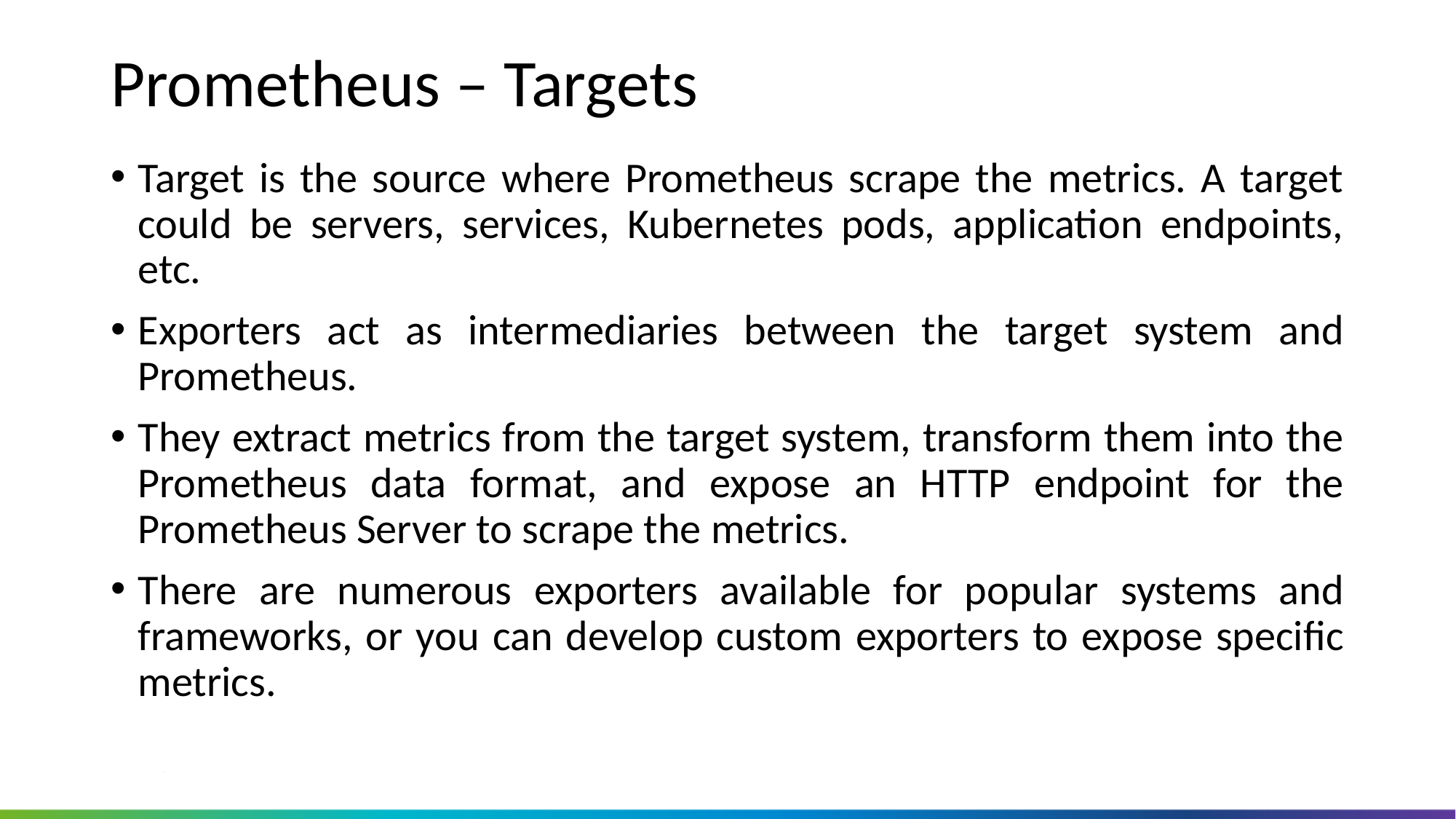

Prometheus – Targets
Target is the source where Prometheus scrape the metrics. A target could be servers, services, Kubernetes pods, application endpoints, etc.
Exporters act as intermediaries between the target system and Prometheus.
They extract metrics from the target system, transform them into the Prometheus data format, and expose an HTTP endpoint for the Prometheus Server to scrape the metrics.
There are numerous exporters available for popular systems and frameworks, or you can develop custom exporters to expose specific metrics.